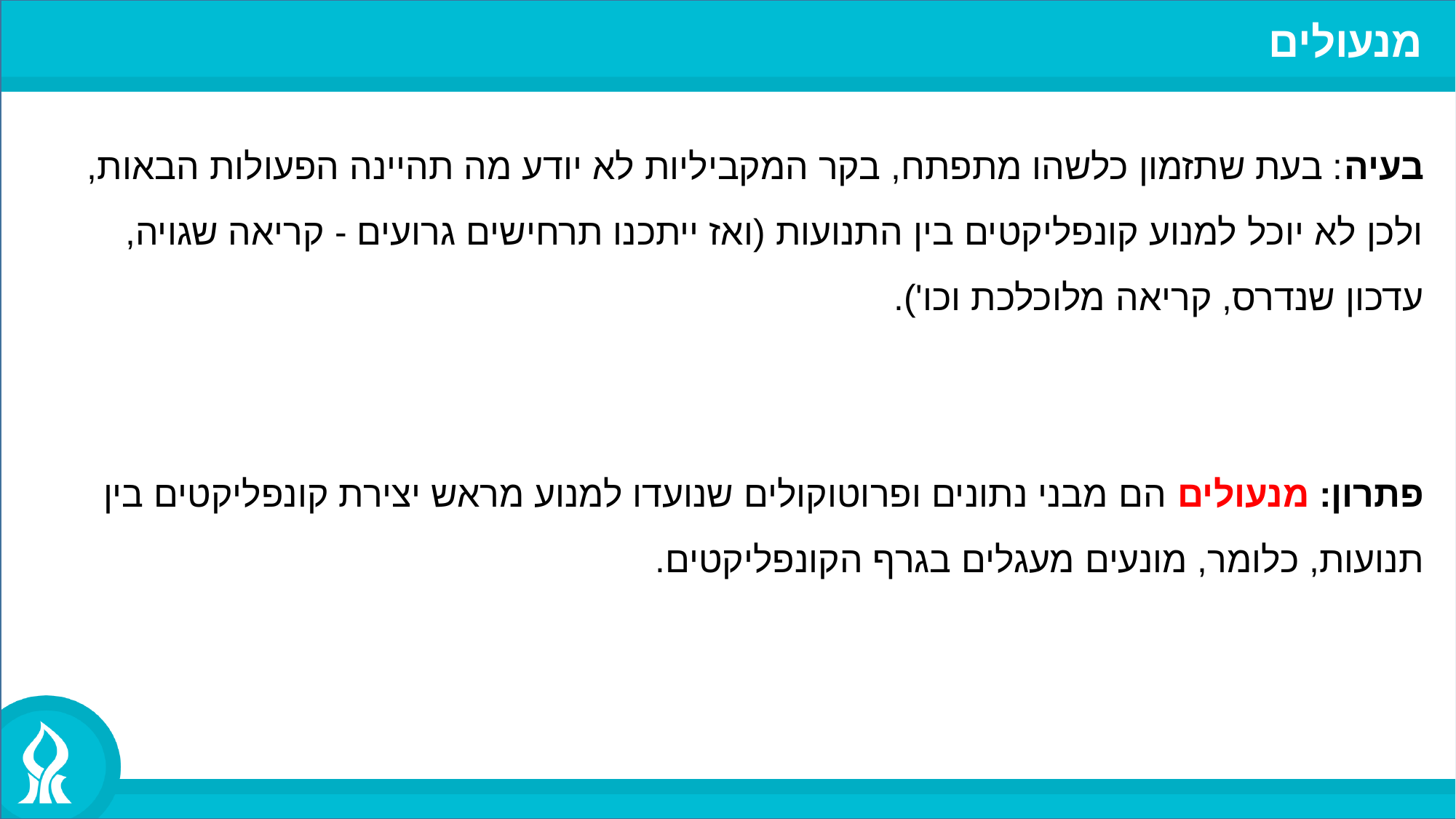

מנעולים
בעיה: בעת שתזמון כלשהו מתפתח, בקר המקביליות לא יודע מה תהיינה הפעולות הבאות, ולכן לא יוכל למנוע קונפליקטים בין התנועות (ואז ייתכנו תרחישים גרועים - קריאה שגויה, עדכון שנדרס, קריאה מלוכלכת וכו').

פתרון: מנעולים הם מבני נתונים ופרוטוקולים שנועדו למנוע מראש יצירת קונפליקטים בין תנועות, כלומר, מונעים מעגלים בגרף הקונפליקטים.